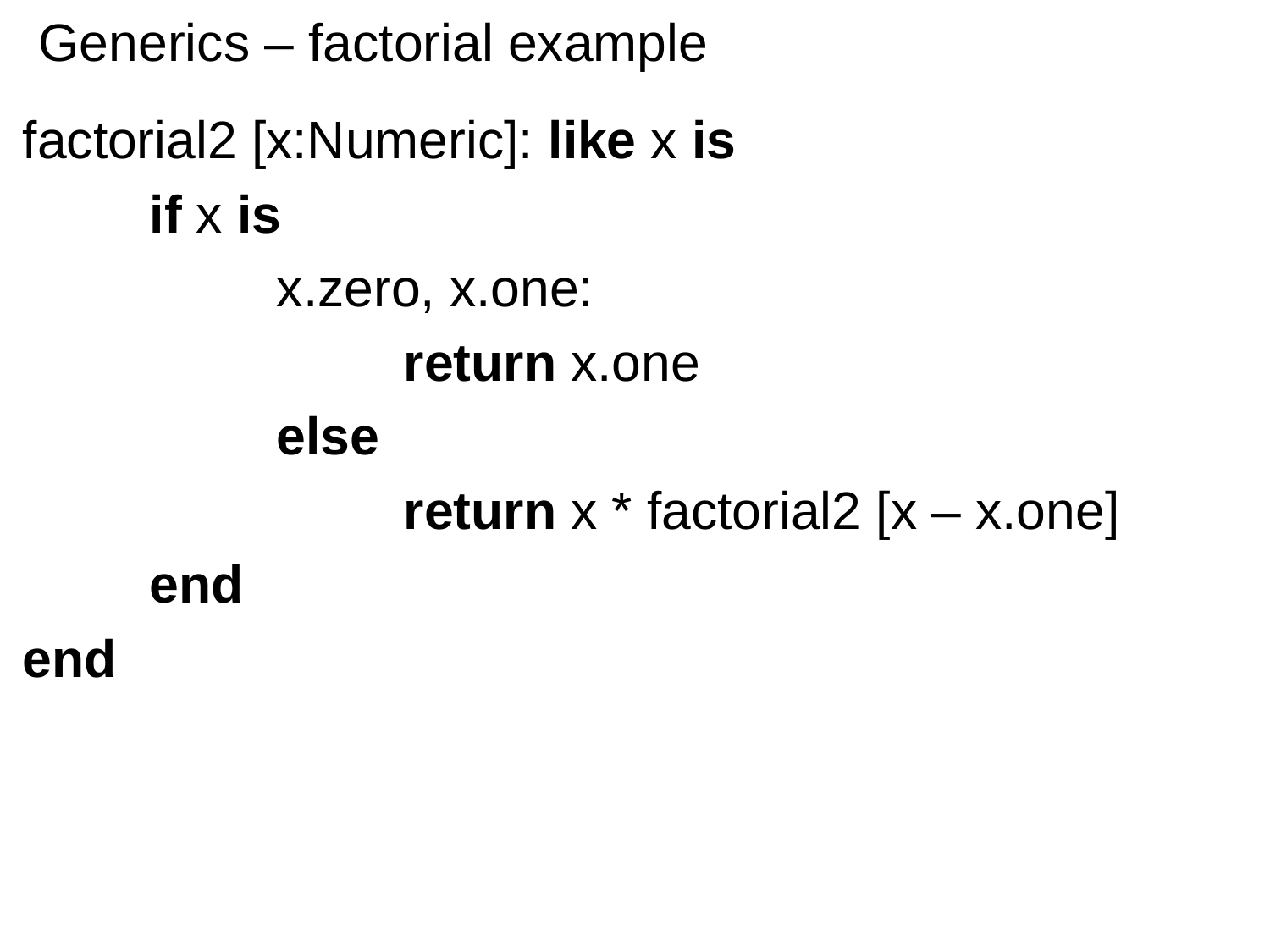

# Generics – factorial example
factorial2 [x:Numeric]: like x is
	if x is
		x.zero, x.one:
			return x.one
		else
			return x * factorial2 [x – x.one]
	end
end